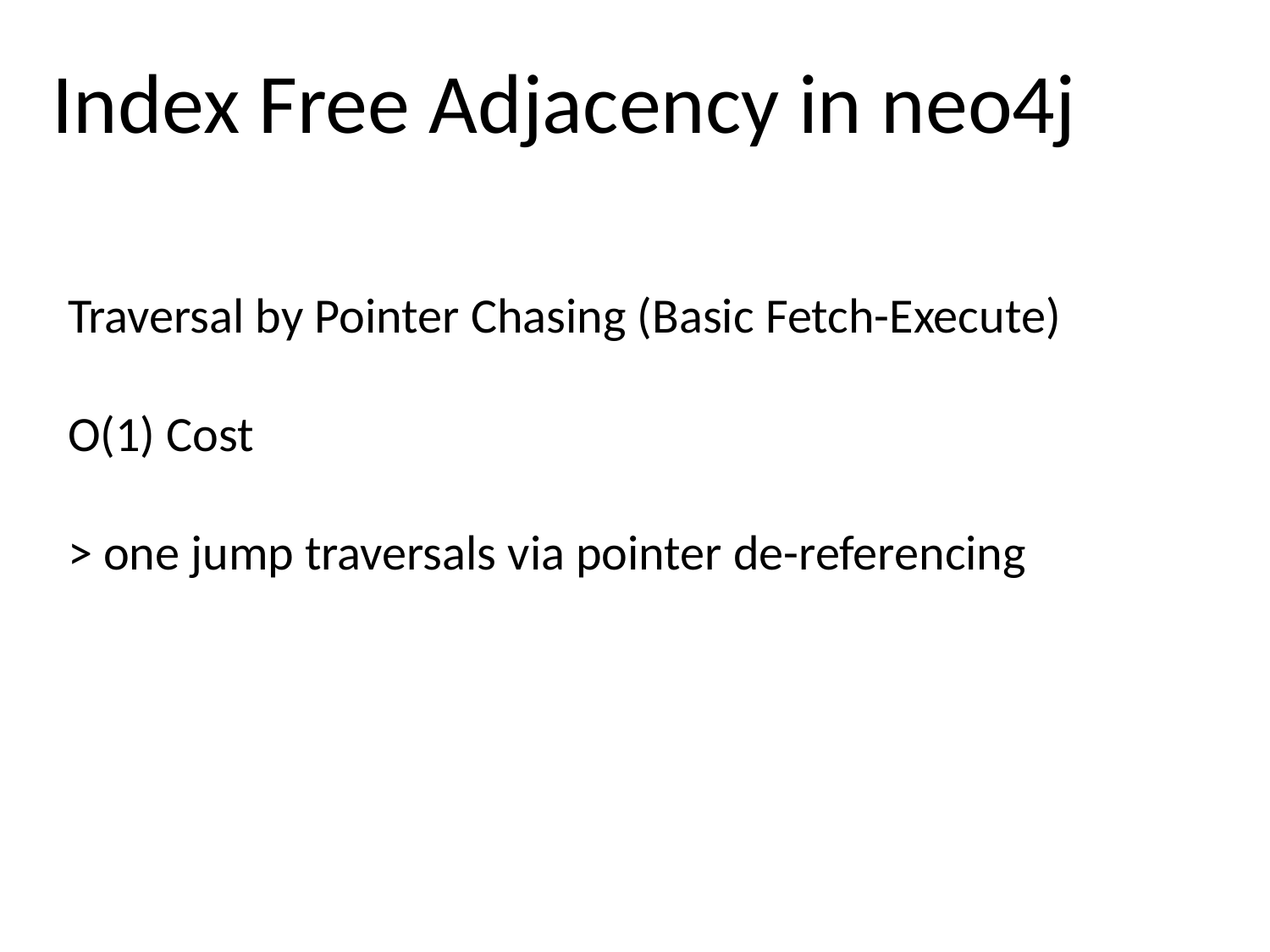

Index Free Adjacency in neo4j
# Traversal by Pointer Chasing (Basic Fetch-Execute) O(1) Cost > one jump traversals via pointer de-referencing